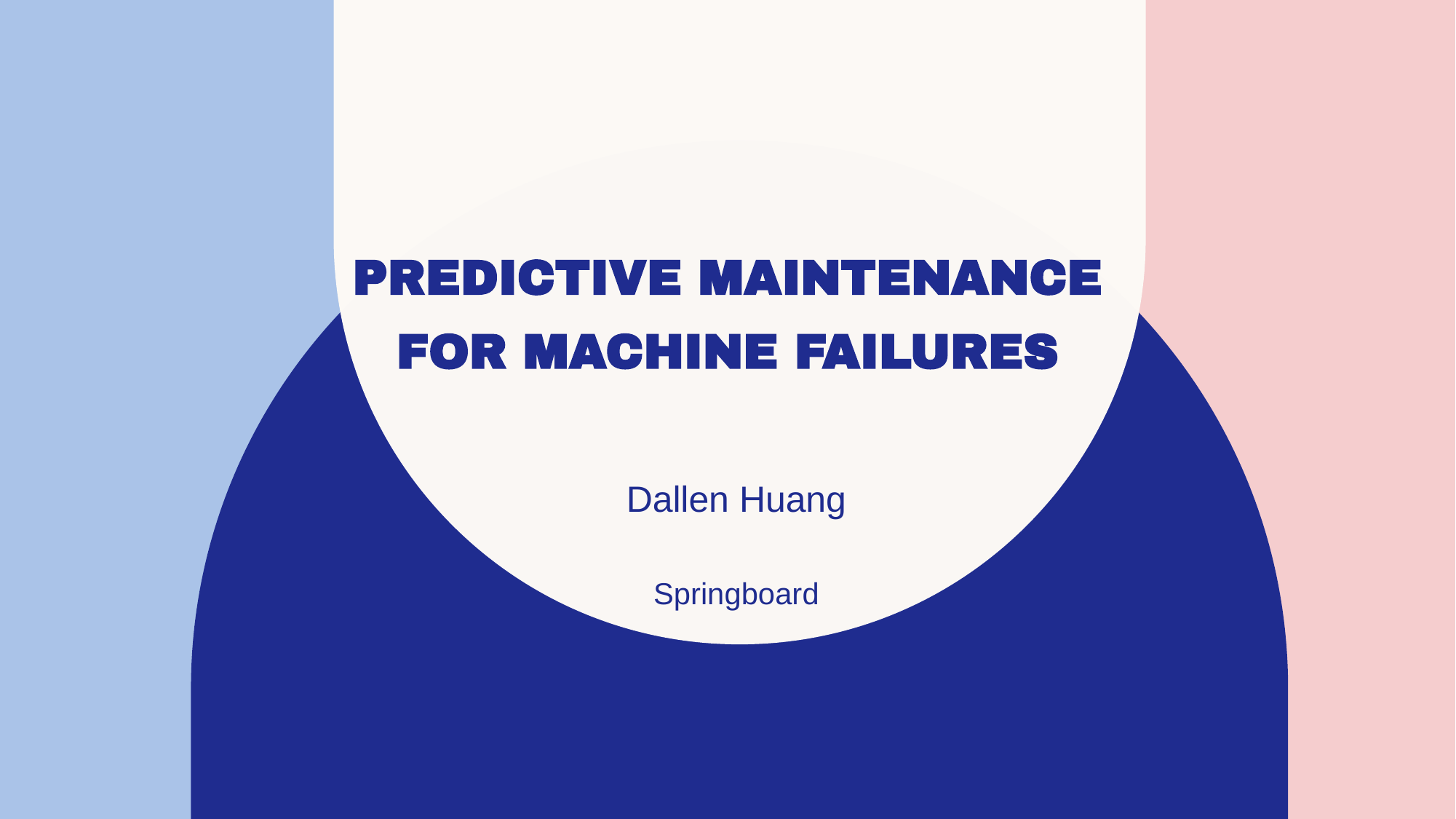

# Predictive Maintenance for Machine Failures
Dallen Huang

Springboard